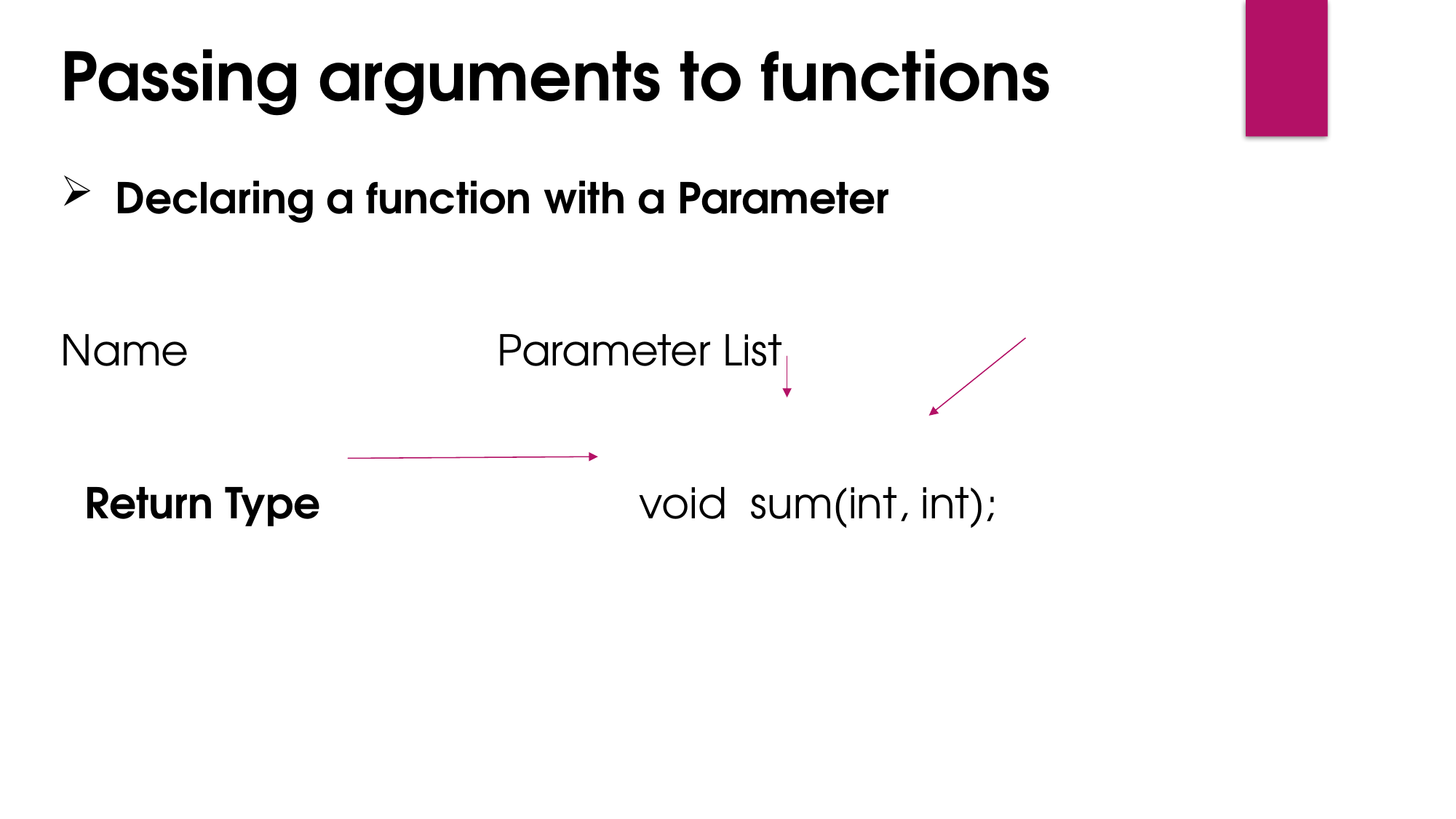

Passing arguments to functions

Declaring a function with a Parameter

												 Name			Parameter List

  Return Type                           void  sum(int, int);